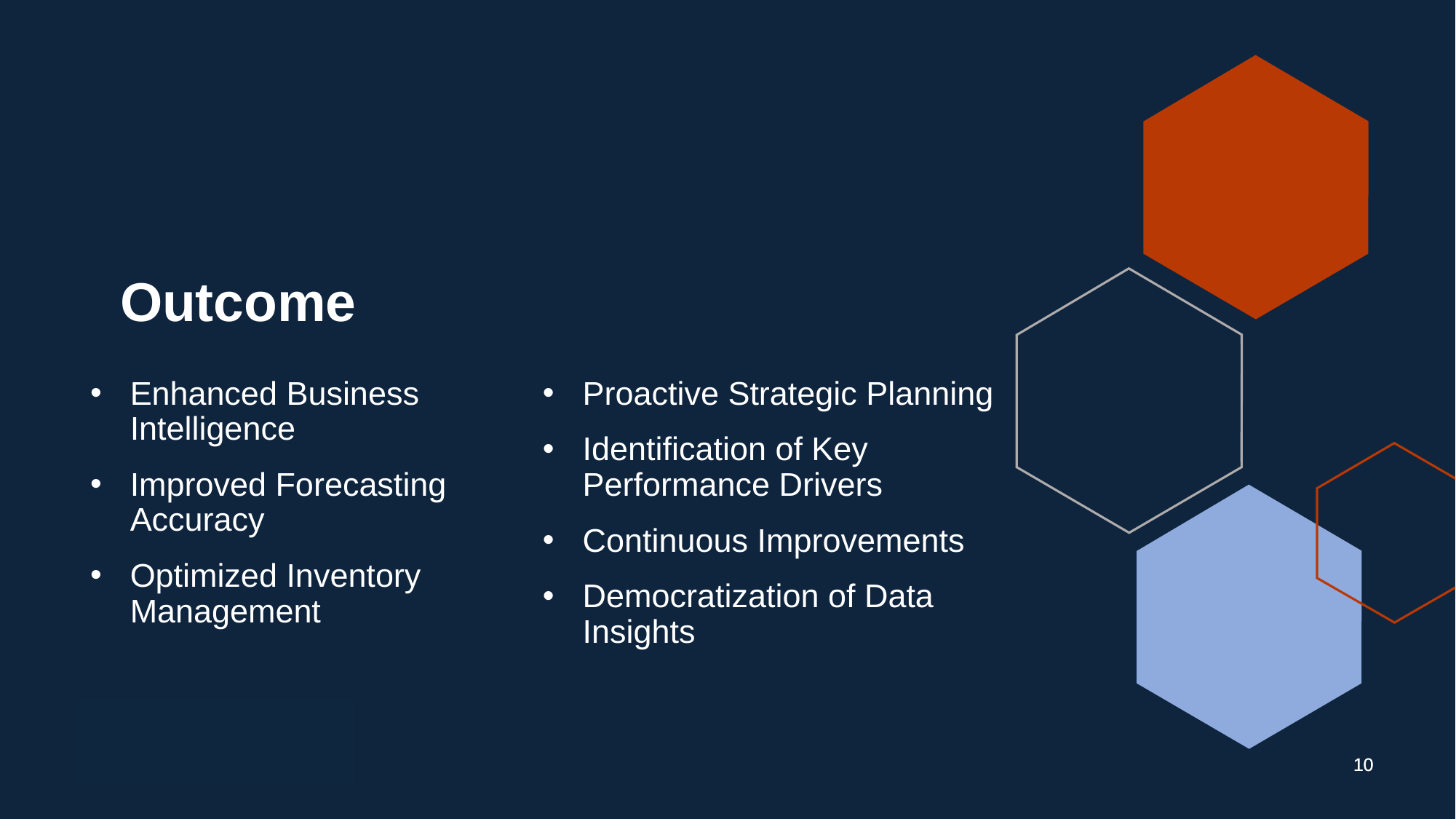

# Outcome
Enhanced Business Intelligence
Improved Forecasting Accuracy
Optimized Inventory Management
Proactive Strategic Planning
Identification of Key Performance Drivers
Continuous Improvements
Democratization of Data Insights
10
10